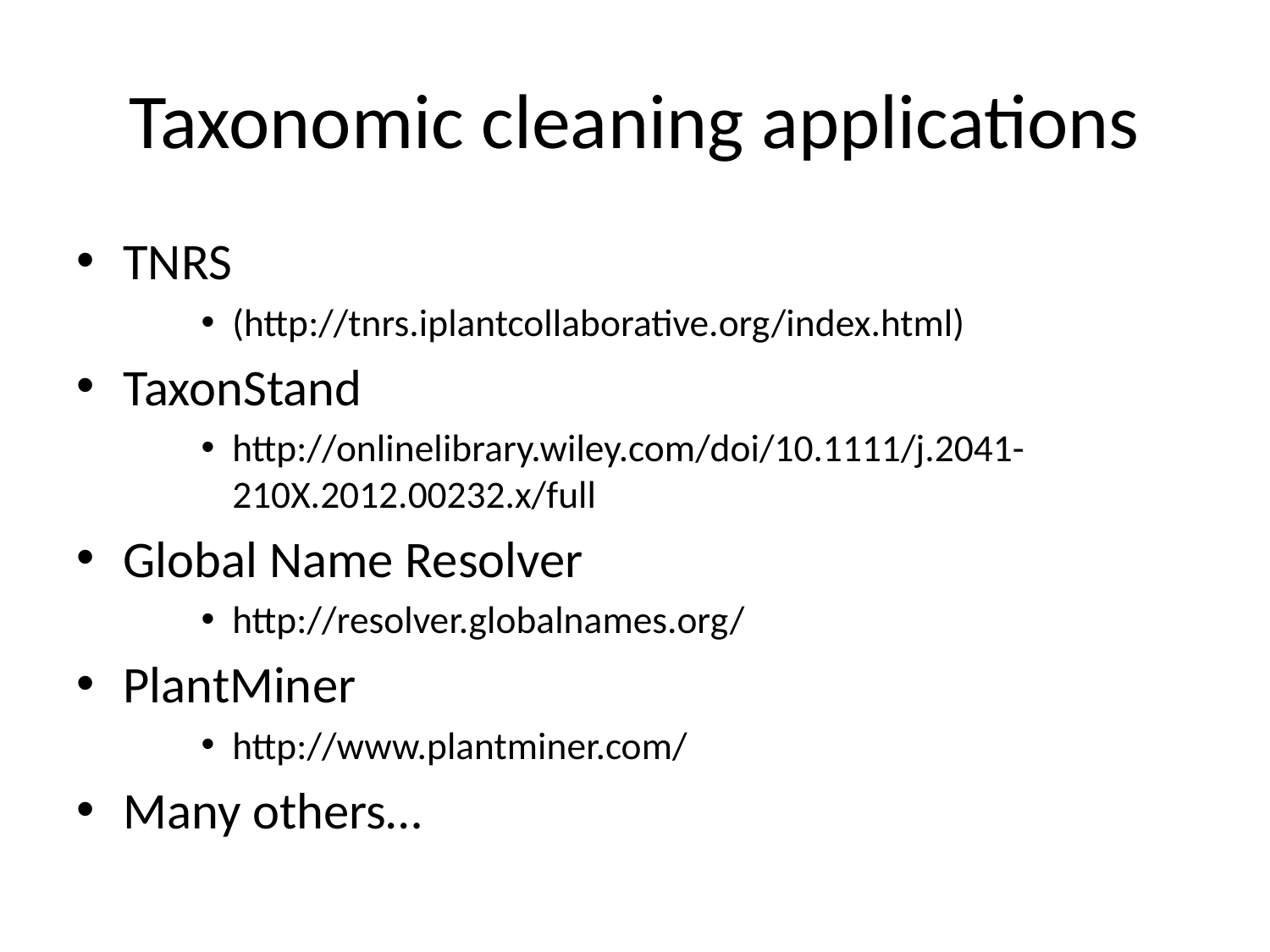

# Taxonomic cleaning applications
TNRS
(http://tnrs.iplantcollaborative.org/index.html)
TaxonStand
http://onlinelibrary.wiley.com/doi/10.1111/j.2041-210X.2012.00232.x/full
Global Name Resolver
http://resolver.globalnames.org/
PlantMiner
http://www.plantminer.com/
Many others…